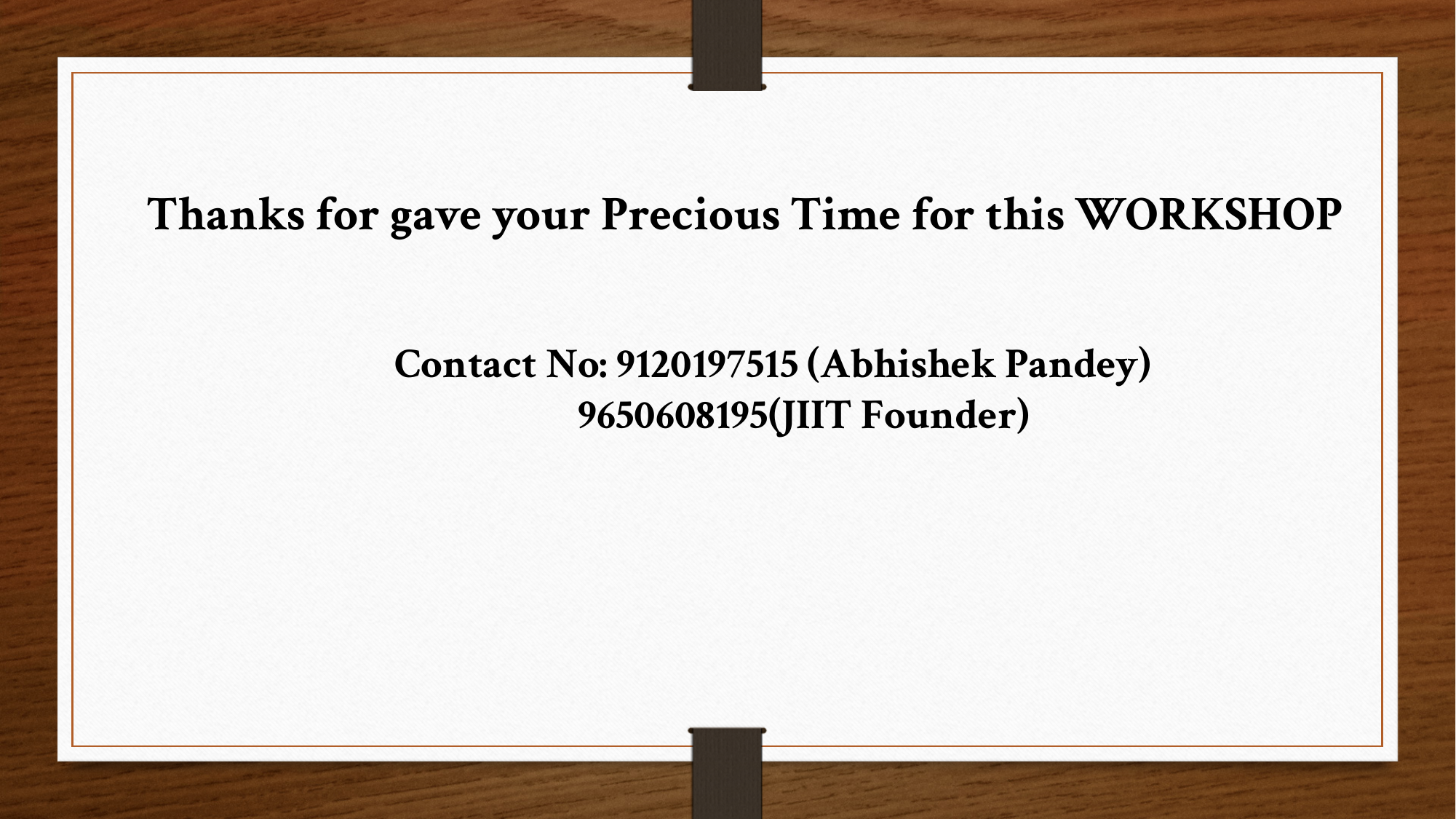

Thanks for gave your Precious Time for this WORKSHOP
Contact No: 9120197515 (Abhishek Pandey)
                     9650608195(JIIT Founder)